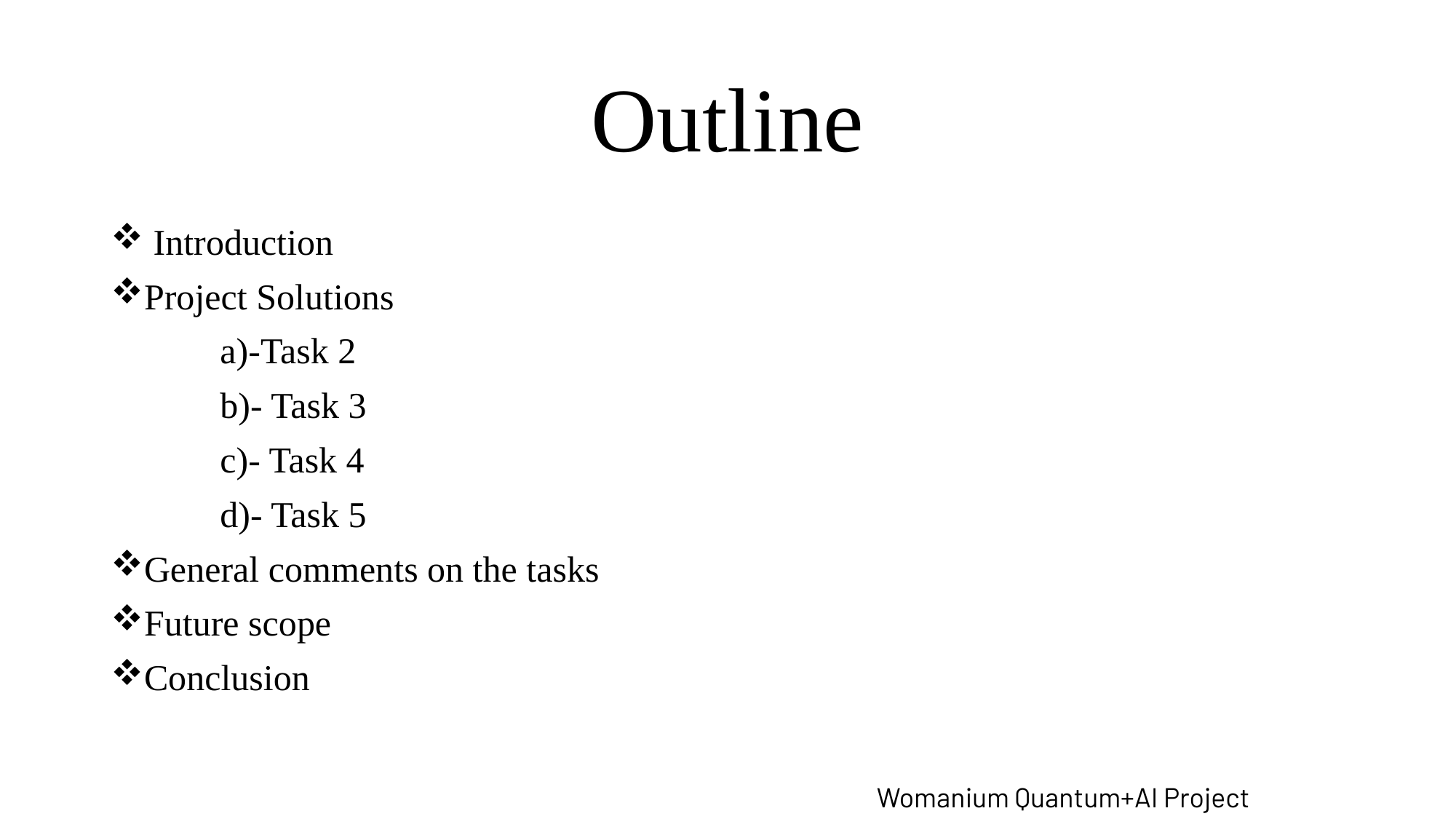

# Outline
 Introduction
Project Solutions
 	a)-Task 2
	b)- Task 3
	c)- Task 4
	d)- Task 5
General comments on the tasks
Future scope
Conclusion
Womanium Quantum+AI Project